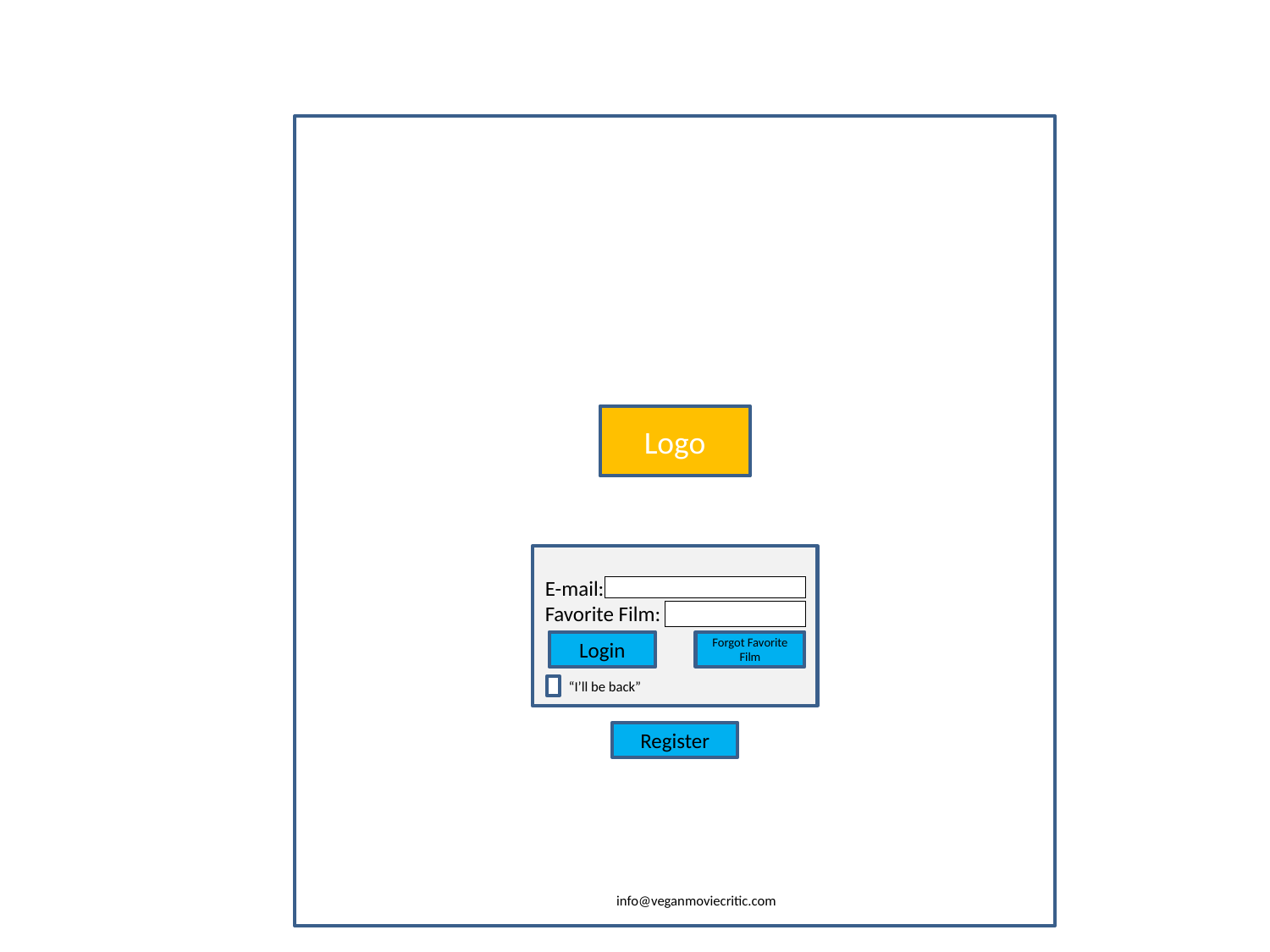

Logo
E-mail:
Favorite Film:

Login
Forgot Favorite Film

“I’ll be back”

Register
info@veganmoviecritic.com